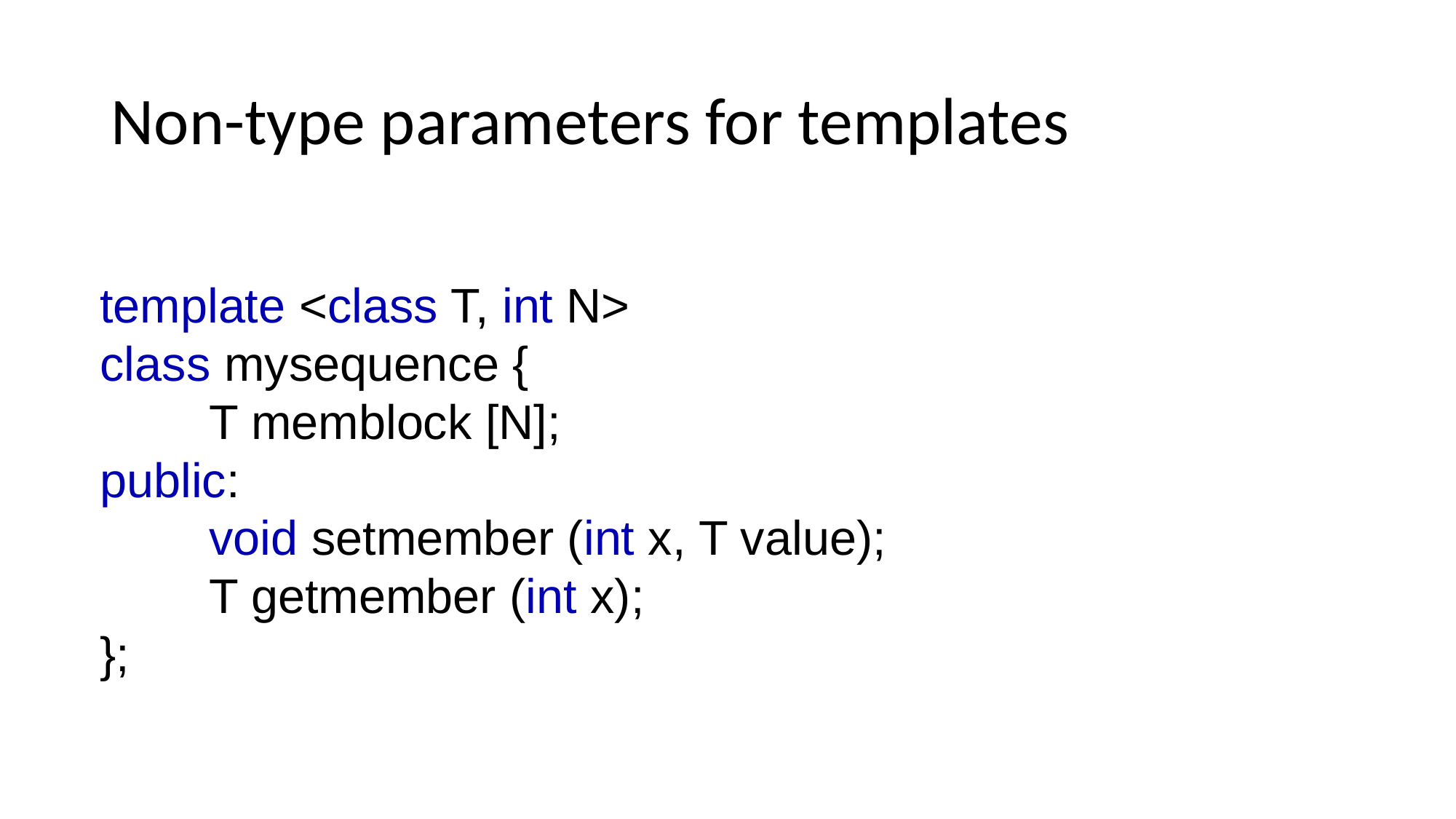

# Non-type parameters for templates
template <class T, int N>
class mysequence {
	T memblock [N];
public:
	void setmember (int x, T value);
	T getmember (int x);
};